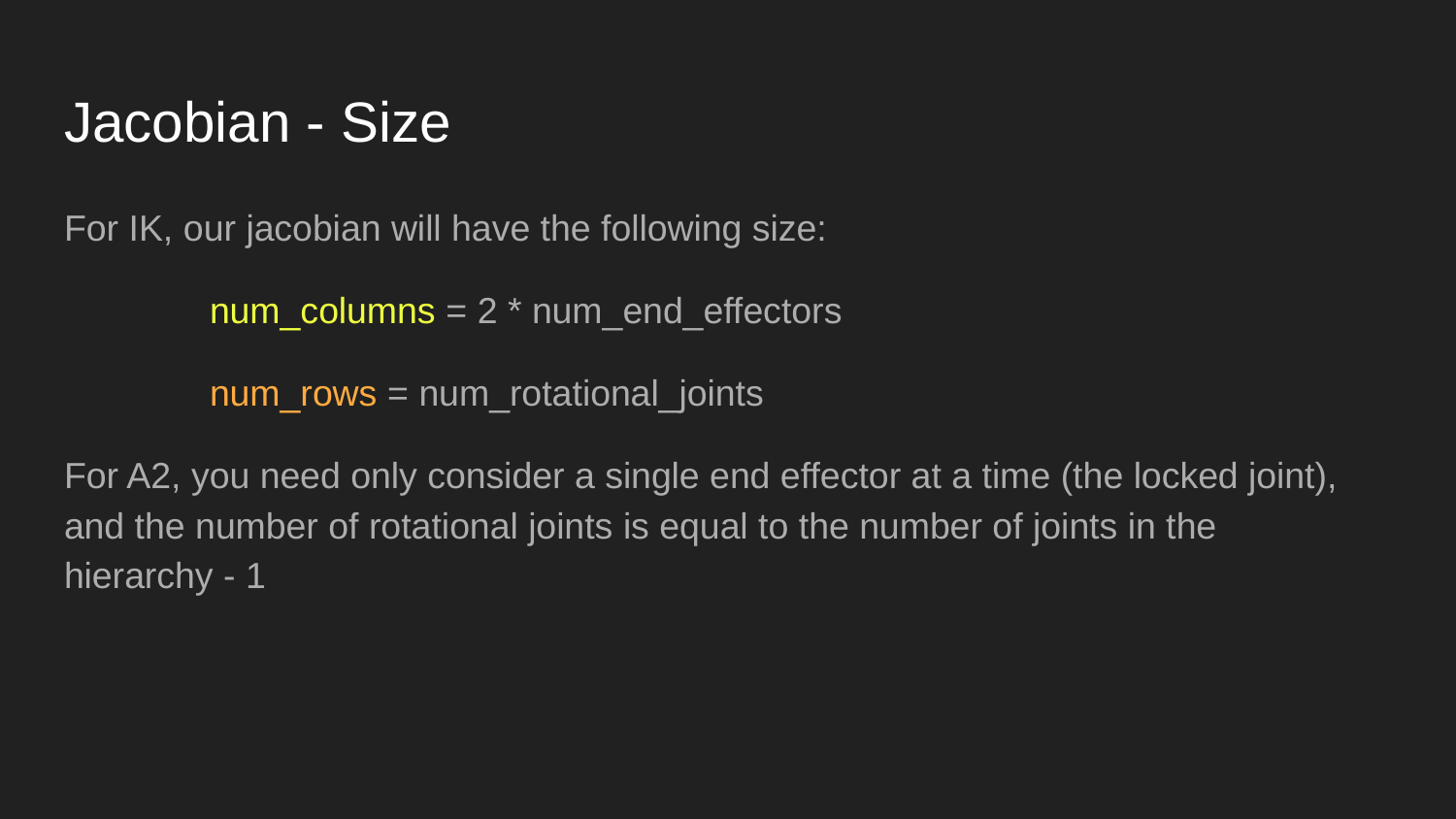

# Jacobian - Size
For IK, our jacobian will have the following size:
	num_columns = 2 * num_end_effectors
	num_rows = num_rotational_joints
For A2, you need only consider a single end effector at a time (the locked joint), and the number of rotational joints is equal to the number of joints in the hierarchy - 1